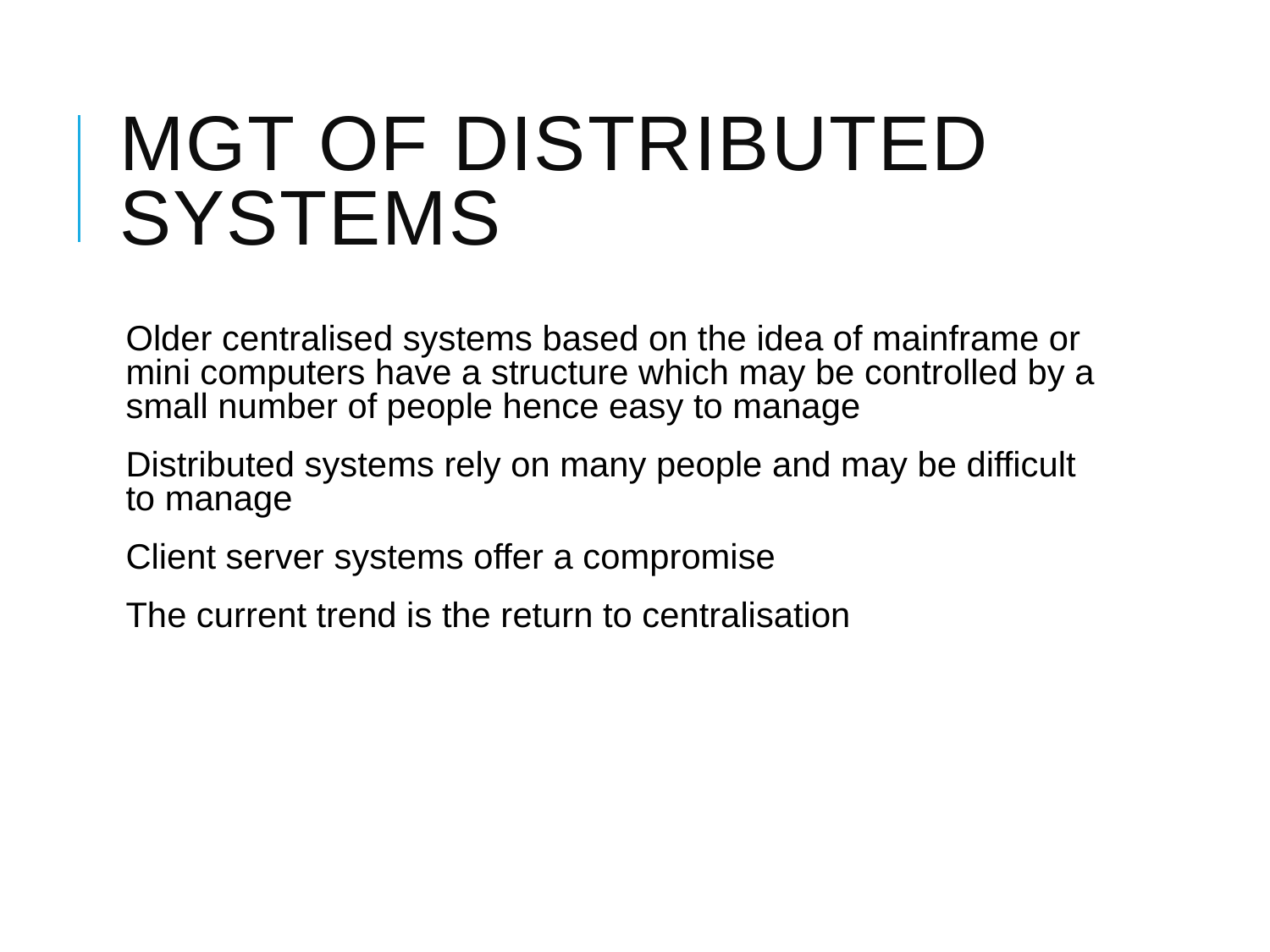

# Mgt of Distributed Systems
Older centralised systems based on the idea of mainframe or mini computers have a structure which may be controlled by a small number of people hence easy to manage
Distributed systems rely on many people and may be difficult to manage
Client server systems offer a compromise
The current trend is the return to centralisation